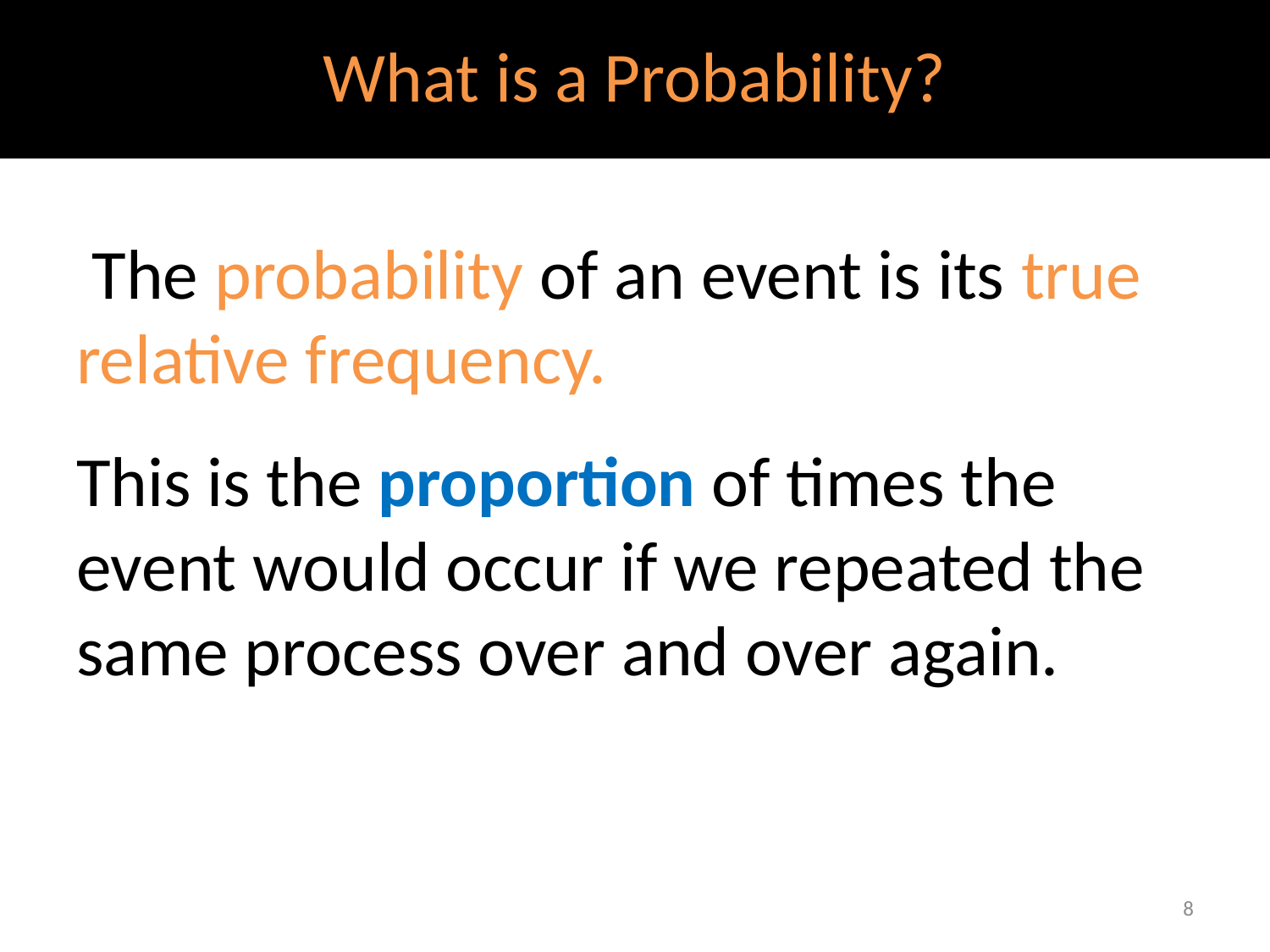

# What is a Probability?
 The probability of an event is its true relative frequency.

This is the proportion of times the event would occur if we repeated the same process over and over again.

8